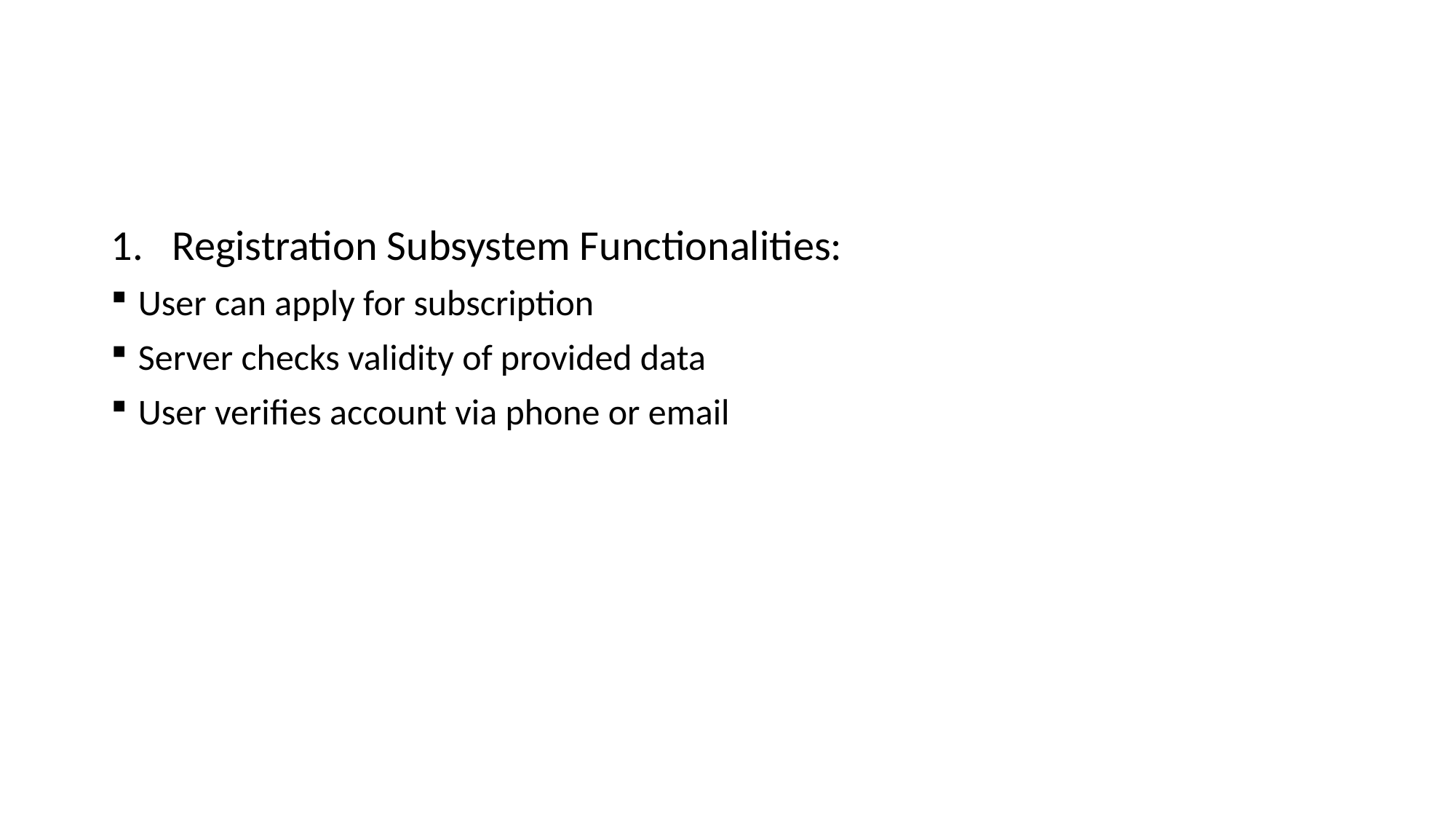

#
Registration Subsystem Functionalities:
User can apply for subscription
Server checks validity of provided data
User verifies account via phone or email